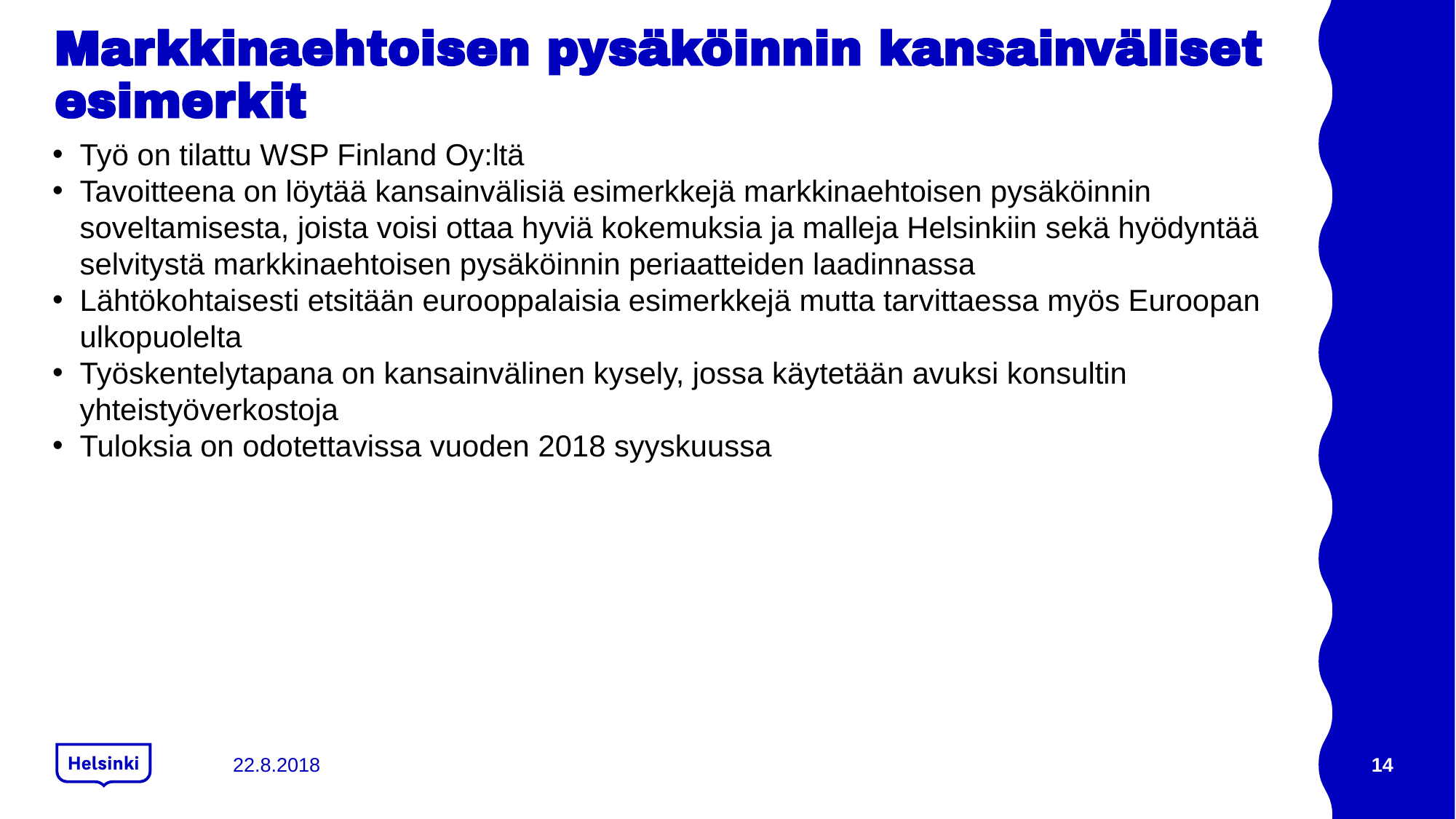

# Markkinaehtoisen pysäköinnin kansainväliset esimerkit
Työ on tilattu WSP Finland Oy:ltä
Tavoitteena on löytää kansainvälisiä esimerkkejä markkinaehtoisen pysäköinnin soveltamisesta, joista voisi ottaa hyviä kokemuksia ja malleja Helsinkiin sekä hyödyntää selvitystä markkinaehtoisen pysäköinnin periaatteiden laadinnassa
Lähtökohtaisesti etsitään eurooppalaisia esimerkkejä mutta tarvittaessa myös Euroopan ulkopuolelta
Työskentelytapana on kansainvälinen kysely, jossa käytetään avuksi konsultin yhteistyöverkostoja
Tuloksia on odotettavissa vuoden 2018 syyskuussa

22.8.2018

14